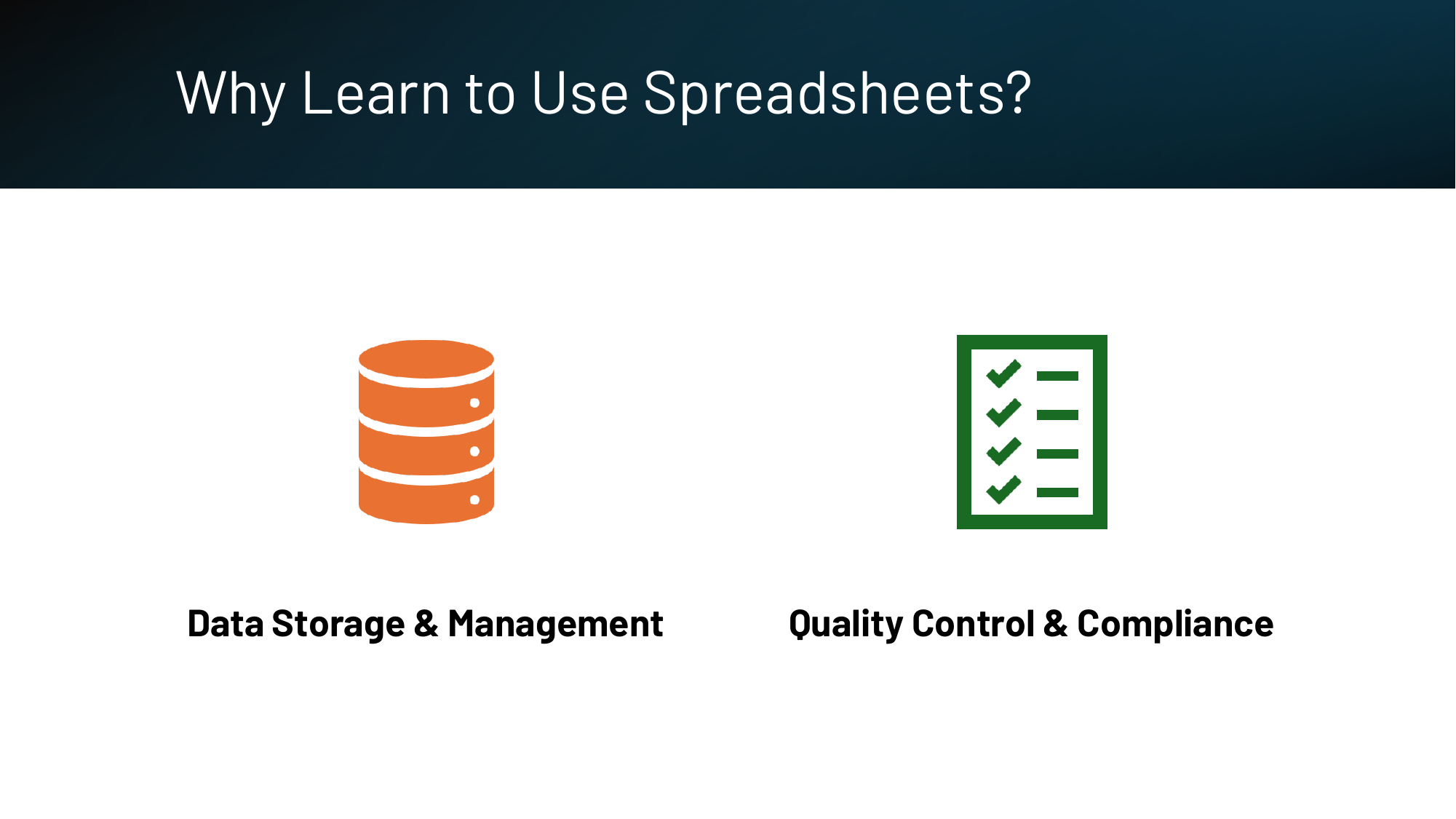

# Why Learn to Use Spreadsheets?
Data Storage & Management
Quality Control & Compliance